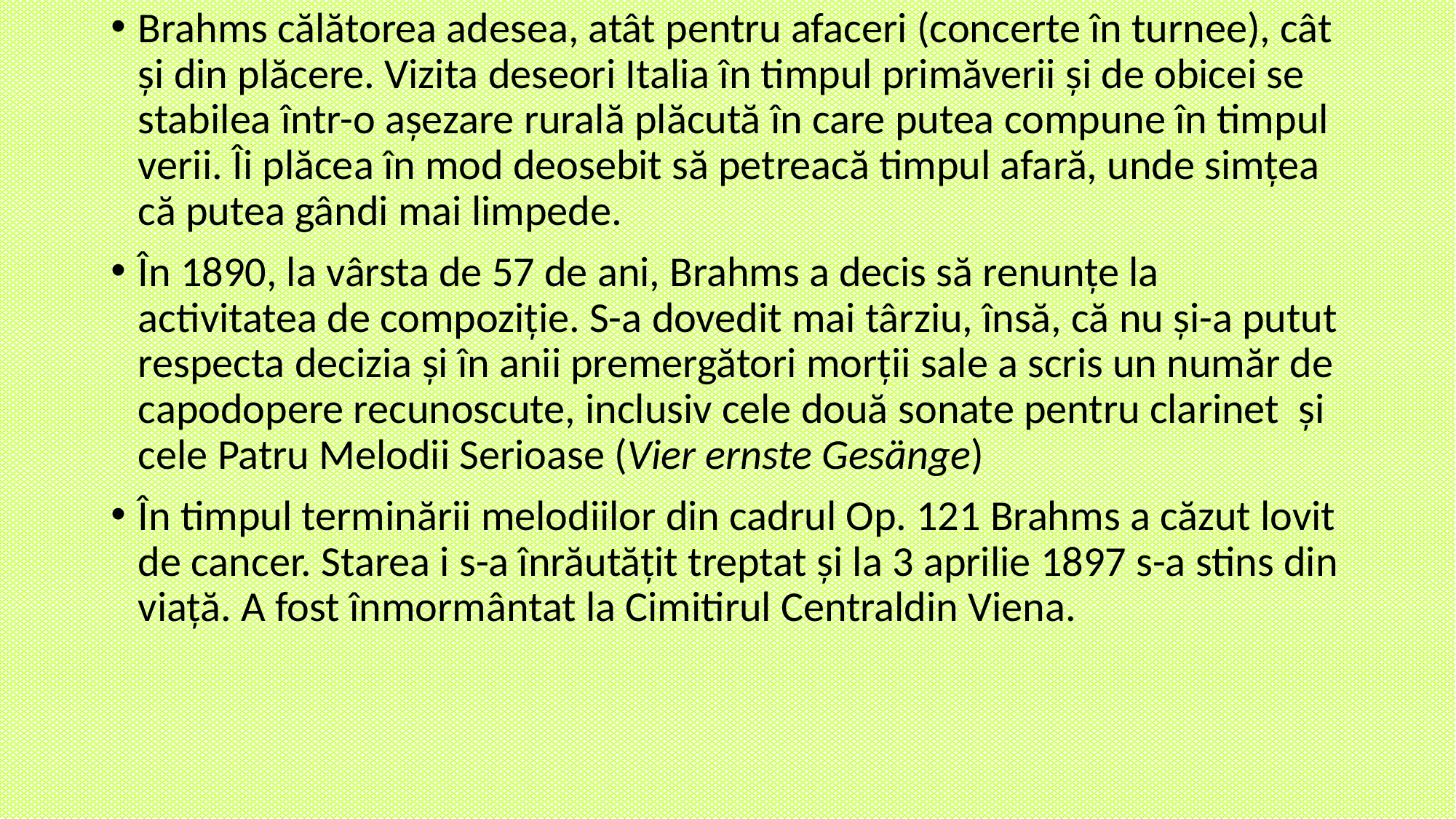

Brahms călătorea adesea, atât pentru afaceri (concerte în turnee), cât și din plăcere. Vizita deseori Italia în timpul primăverii și de obicei se stabilea într-o așezare rurală plăcută în care putea compune în timpul verii. Îi plăcea în mod deosebit să petreacă timpul afară, unde simțea că putea gândi mai limpede.
În 1890, la vârsta de 57 de ani, Brahms a decis să renunțe la activitatea de compoziție. S-a dovedit mai târziu, însă, că nu și-a putut respecta decizia și în anii premergători morții sale a scris un număr de capodopere recunoscute, inclusiv cele două sonate pentru clarinet  și cele Patru Melodii Serioase (Vier ernste Gesänge)
În timpul terminării melodiilor din cadrul Op. 121 Brahms a căzut lovit de cancer. Starea i s-a înrăutățit treptat și la 3 aprilie 1897 s-a stins din viață. A fost înmormântat la Cimitirul Centraldin Viena.